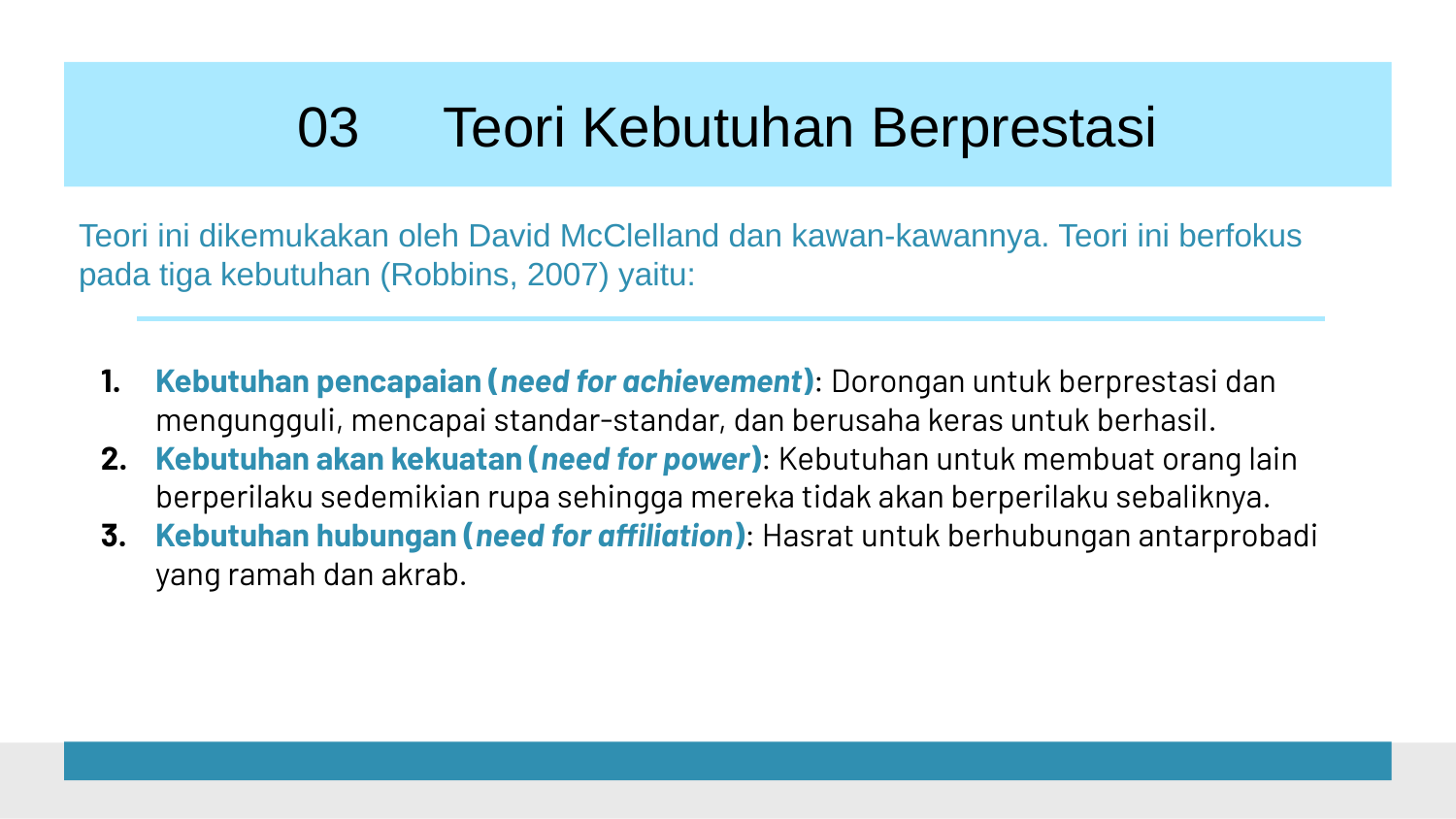

# 03 	Teori Kebutuhan Berprestasi
Teori ini dikemukakan oleh David McClelland dan kawan-kawannya. Teori ini berfokus pada tiga kebutuhan (Robbins, 2007) yaitu:
Kebutuhan pencapaian (need for achievement): Dorongan untuk berprestasi dan mengungguli, mencapai standar-standar, dan berusaha keras untuk berhasil.
Kebutuhan akan kekuatan (need for power): Kebutuhan untuk membuat orang lain berperilaku sedemikian rupa sehingga mereka tidak akan berperilaku sebaliknya.
Kebutuhan hubungan (need for affiliation): Hasrat untuk berhubungan antarprobadi yang ramah dan akrab.